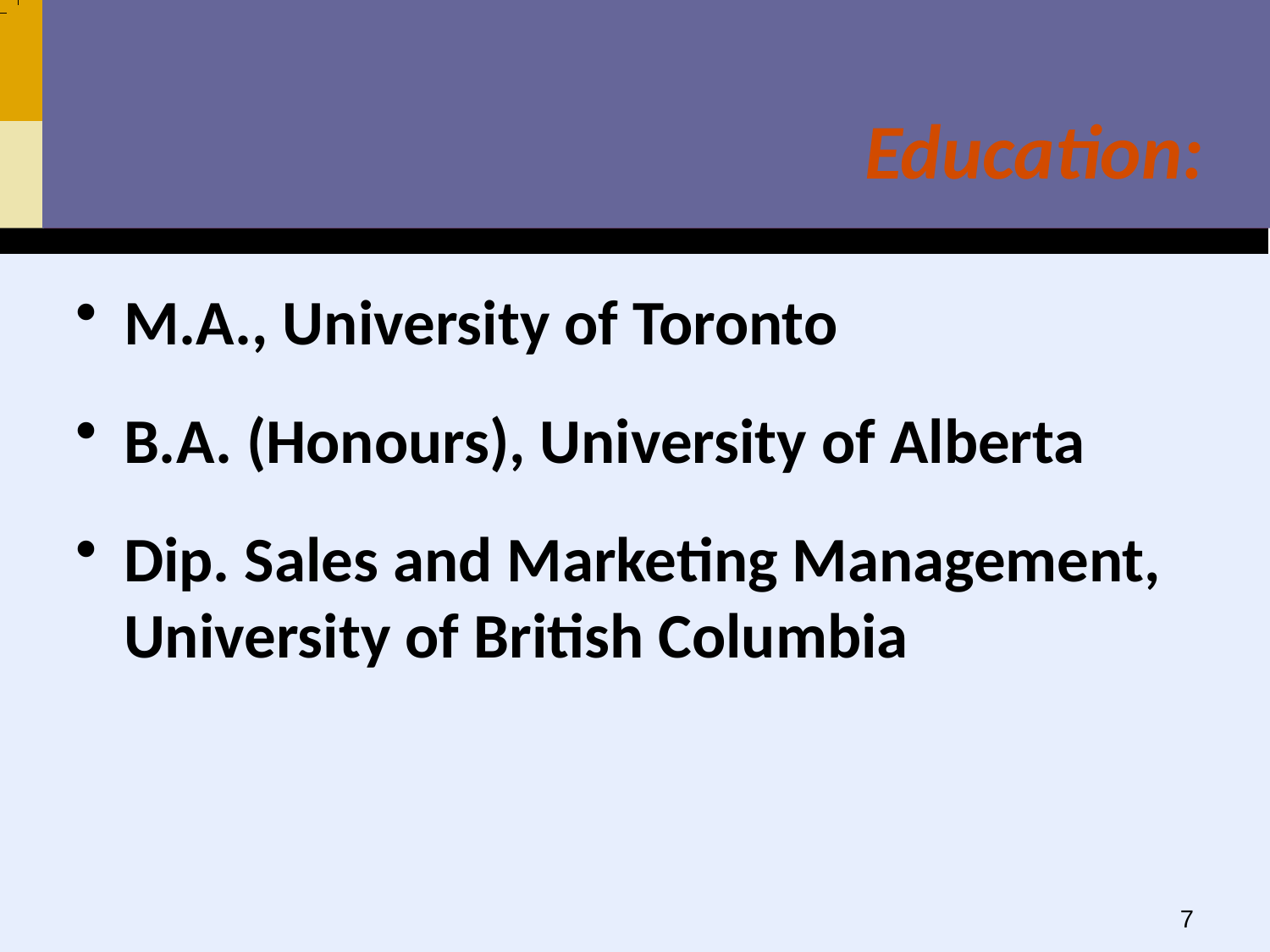

# Education:
M.A., University of Toronto
B.A. (Honours), University of Alberta
Dip. Sales and Marketing Management, University of British Columbia

7